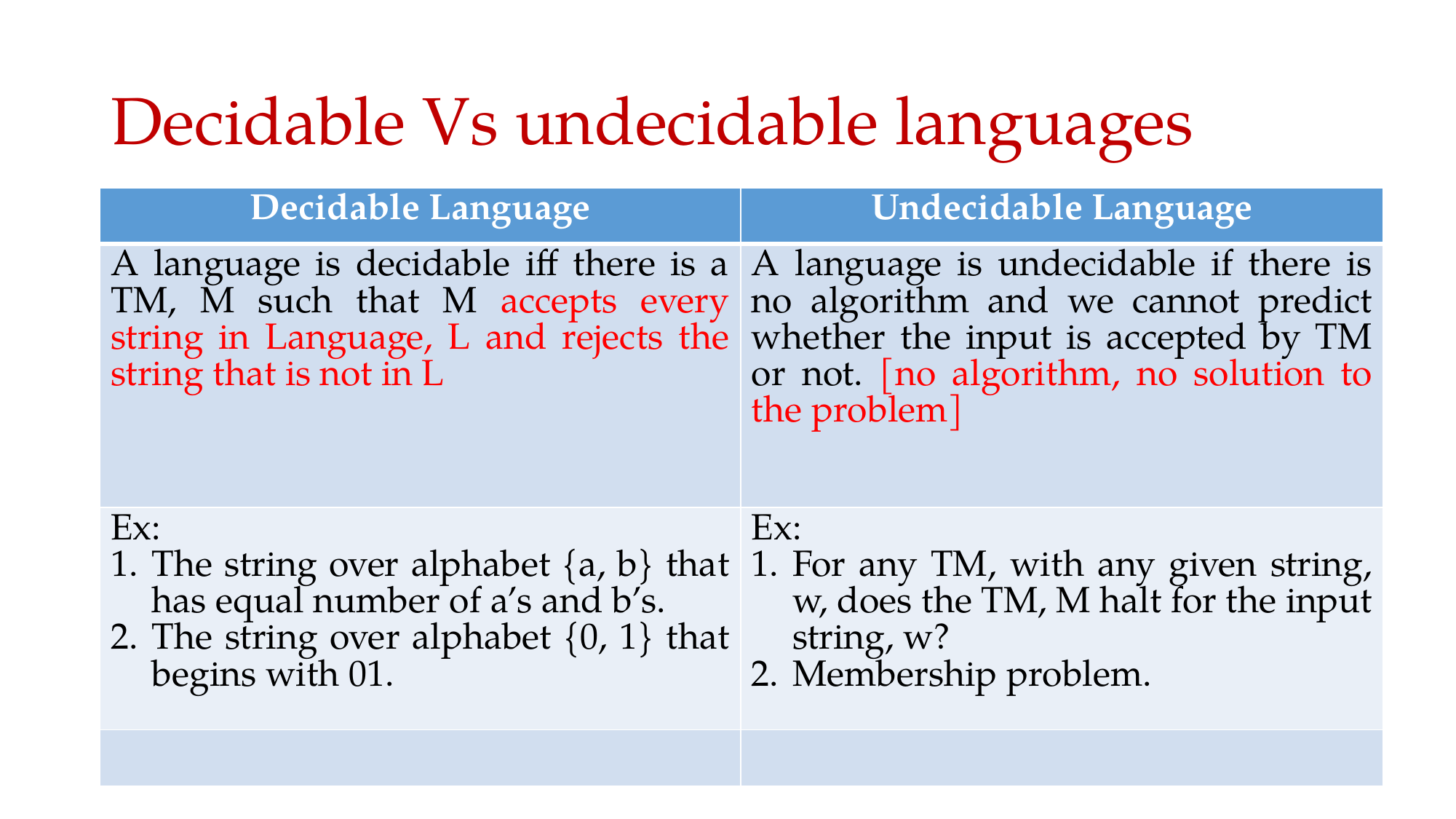

# Decidable Vs undecidable languages
| Decidable Language | Undecidable Language |
| --- | --- |
| A language is decidable iff there is a TM, M such that M accepts every string in Language, L and rejects the string that is not in L | A language is undecidable if there is no algorithm and we cannot predict whether the input is accepted by TM or not. [no algorithm, no solution to the problem] |
| Ex: The string over alphabet {a, b} that has equal number of a’s and b’s. The string over alphabet {0, 1} that begins with 01. | Ex: For any TM, with any given string, w, does the TM, M halt for the input string, w? Membership problem. |
|  |  |